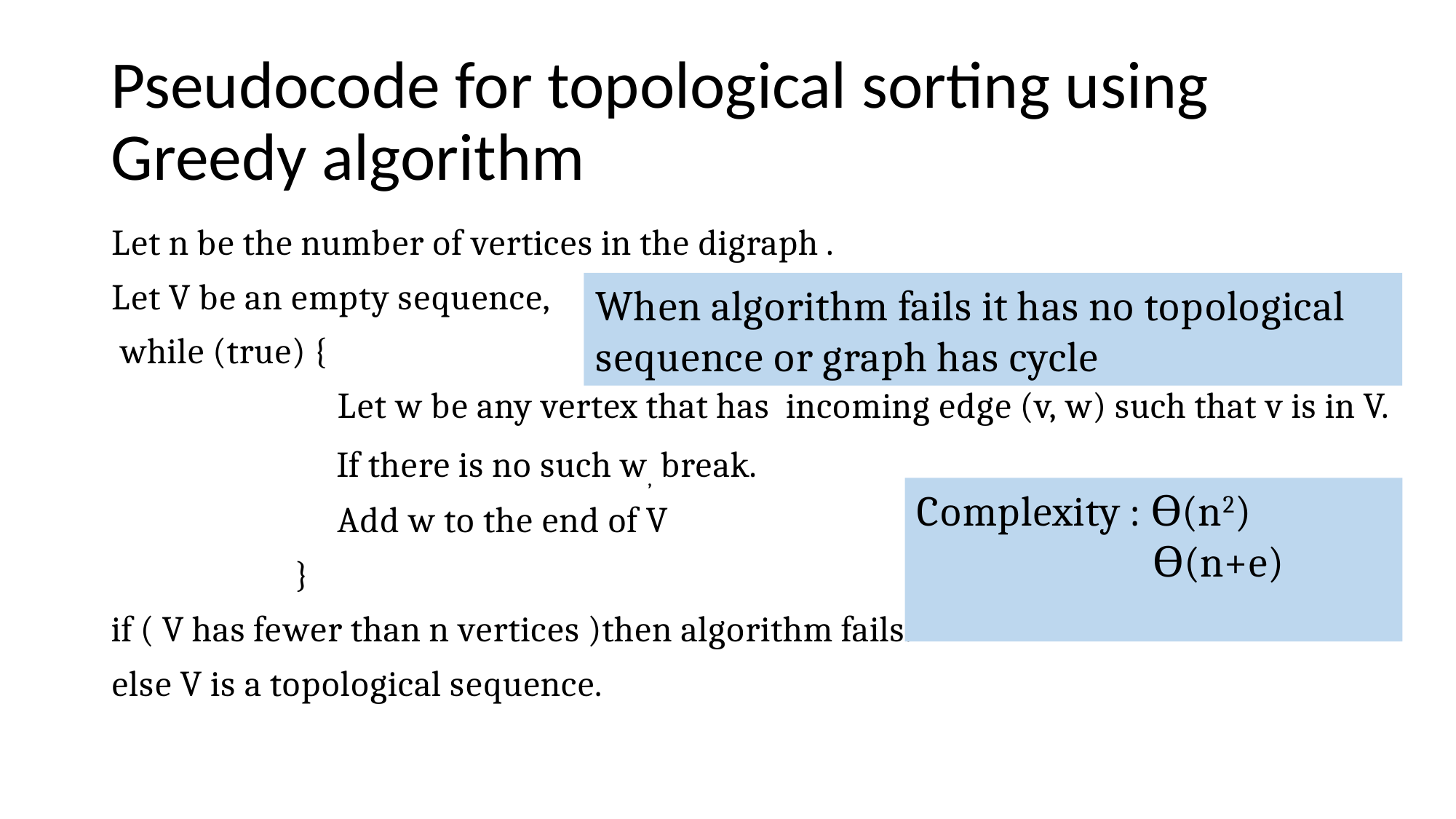

# Pseudocode for topological sorting using Greedy algorithm
Let n be the number of vertices in the digraph .
Let V be an empty sequence,
 while (true) {
Let w be any vertex that has  incoming edge (v, w) such that v is in V.
If there is no such w, break.
Add w to the end of V
                       }
if ( V has fewer than n vertices )then algorithm fails.
else V is a topological sequence.

When algorithm fails it has no topological sequence or graph has cycle
Complexity : Ө(n2)
		  Ө(n+e)